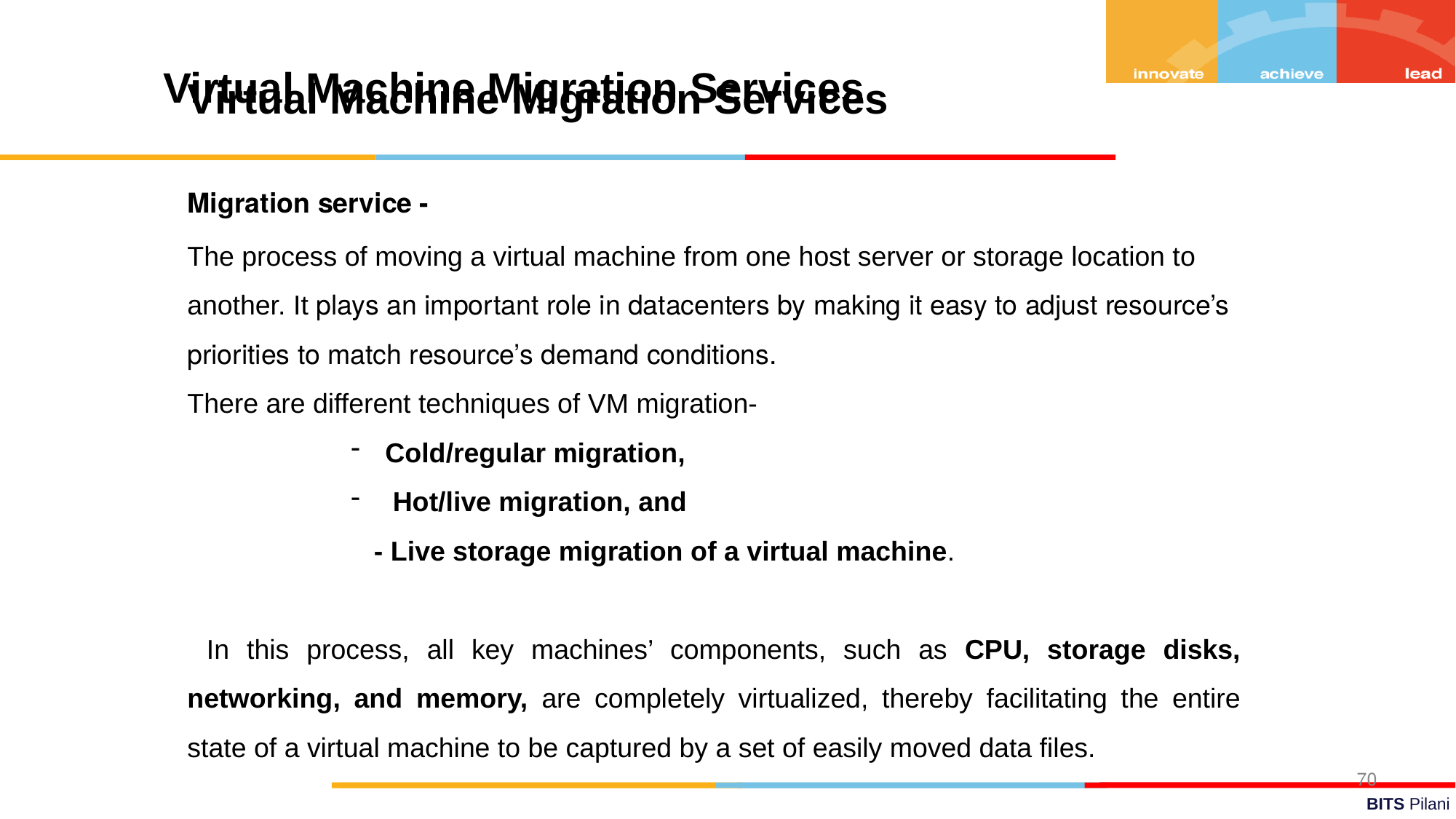

70

Virtual Machine Migration Services

Virtual Machine Migration Services

Migration service -

The process of moving a virtual machine from one host server or storage location to another. It plays an important role in datacenters by making it easy to adjust resource’s priorities to match resource’s demand conditions.
There are different techniques of VM migration-
Cold/regular migration,
 Hot/live migration, and
   - Live storage migration of a virtual machine.

 In this process, all key machines’ components, such as CPU, storage disks, networking, and memory, are completely virtualized, thereby facilitating the entire state of a virtual machine to be captured by a set of easily moved data ﬁles.